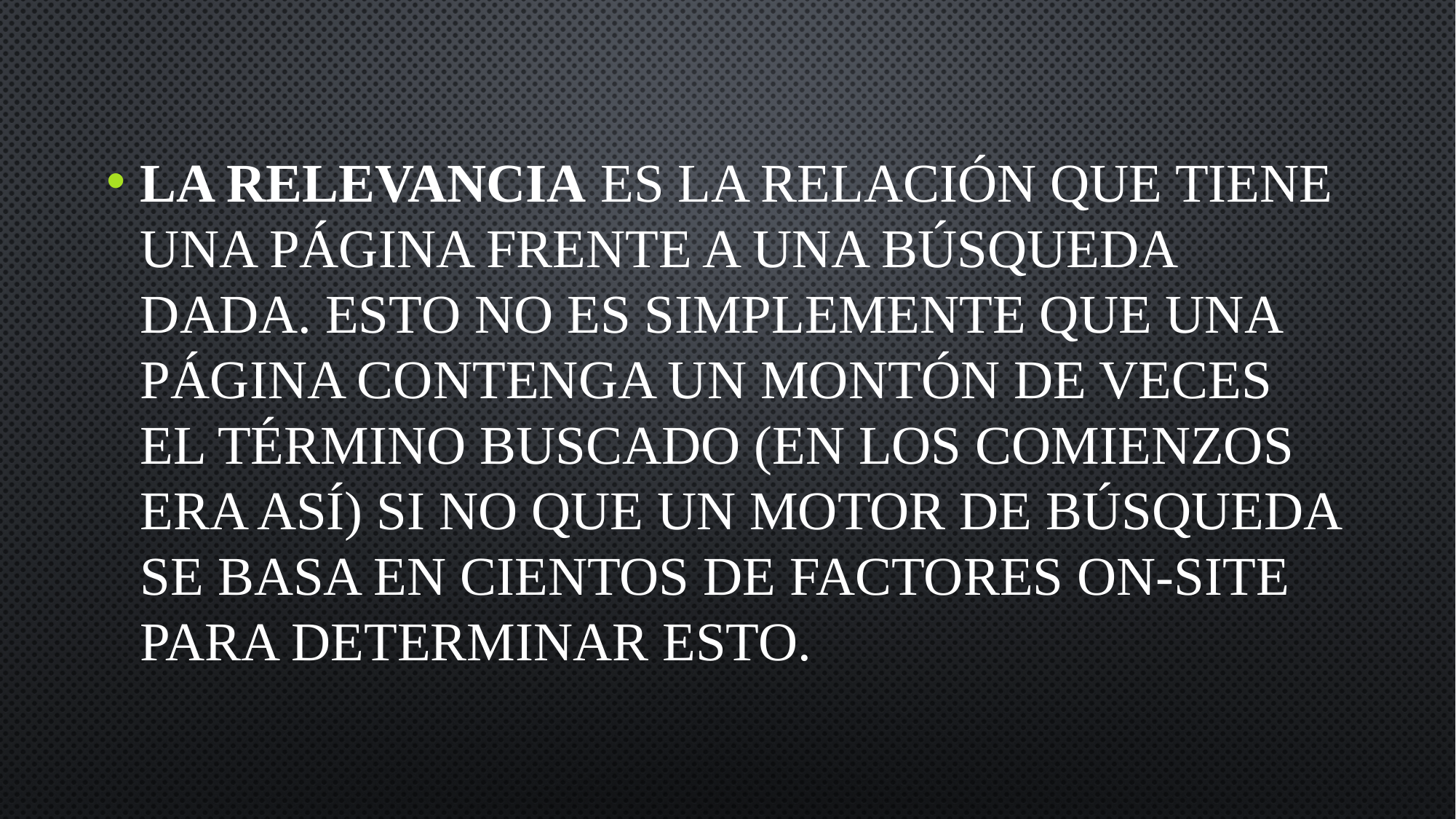

La relevancia es la relación que tiene una página frente a una búsqueda dada. Esto no es simplemente que una página contenga un montón de veces el término buscado (en los comienzos era así) si no que un motor de búsqueda se basa en cientos de factores on-site para determinar esto.